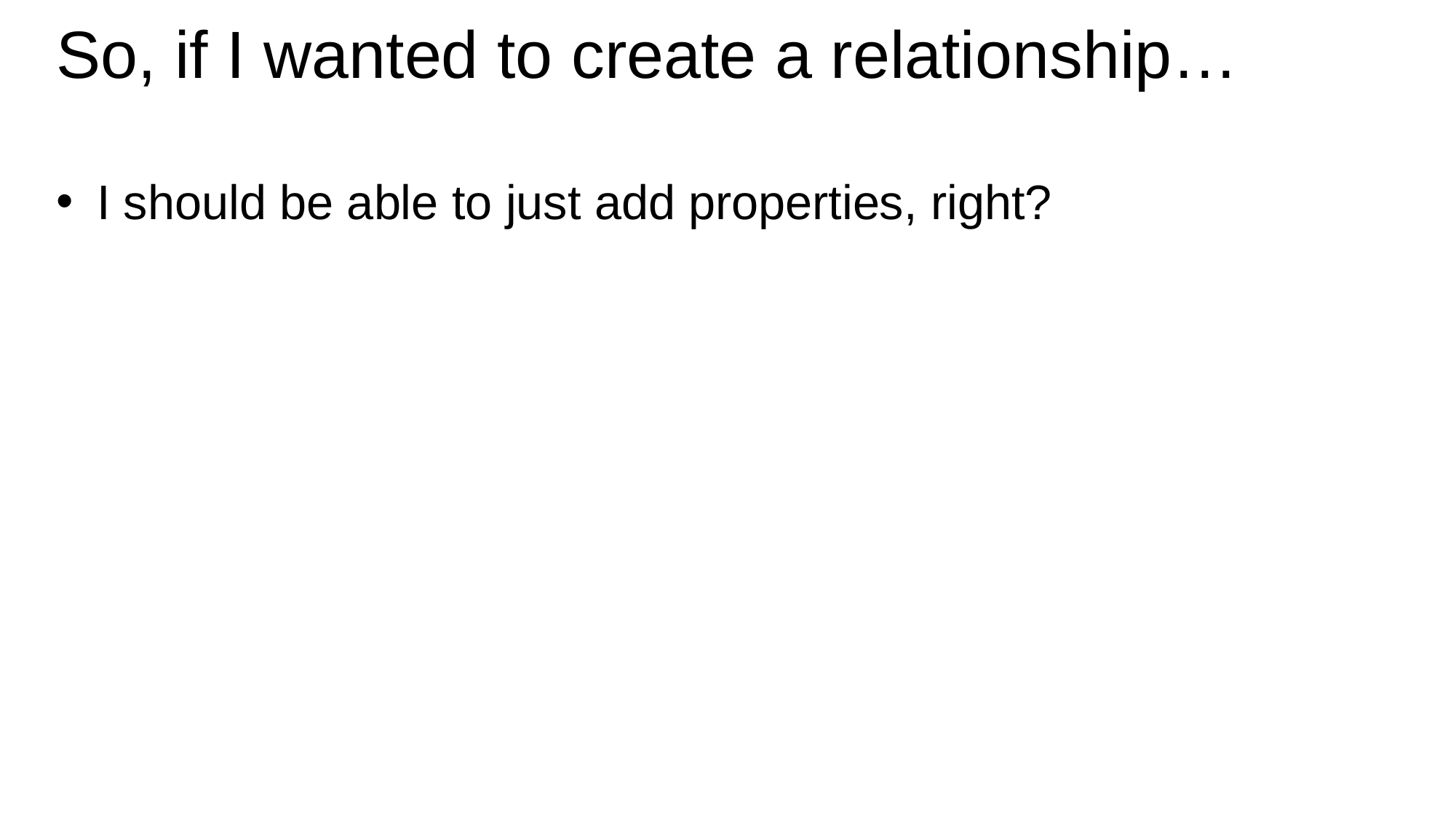

# So, if I wanted to create a relationship…
I should be able to just add properties, right?